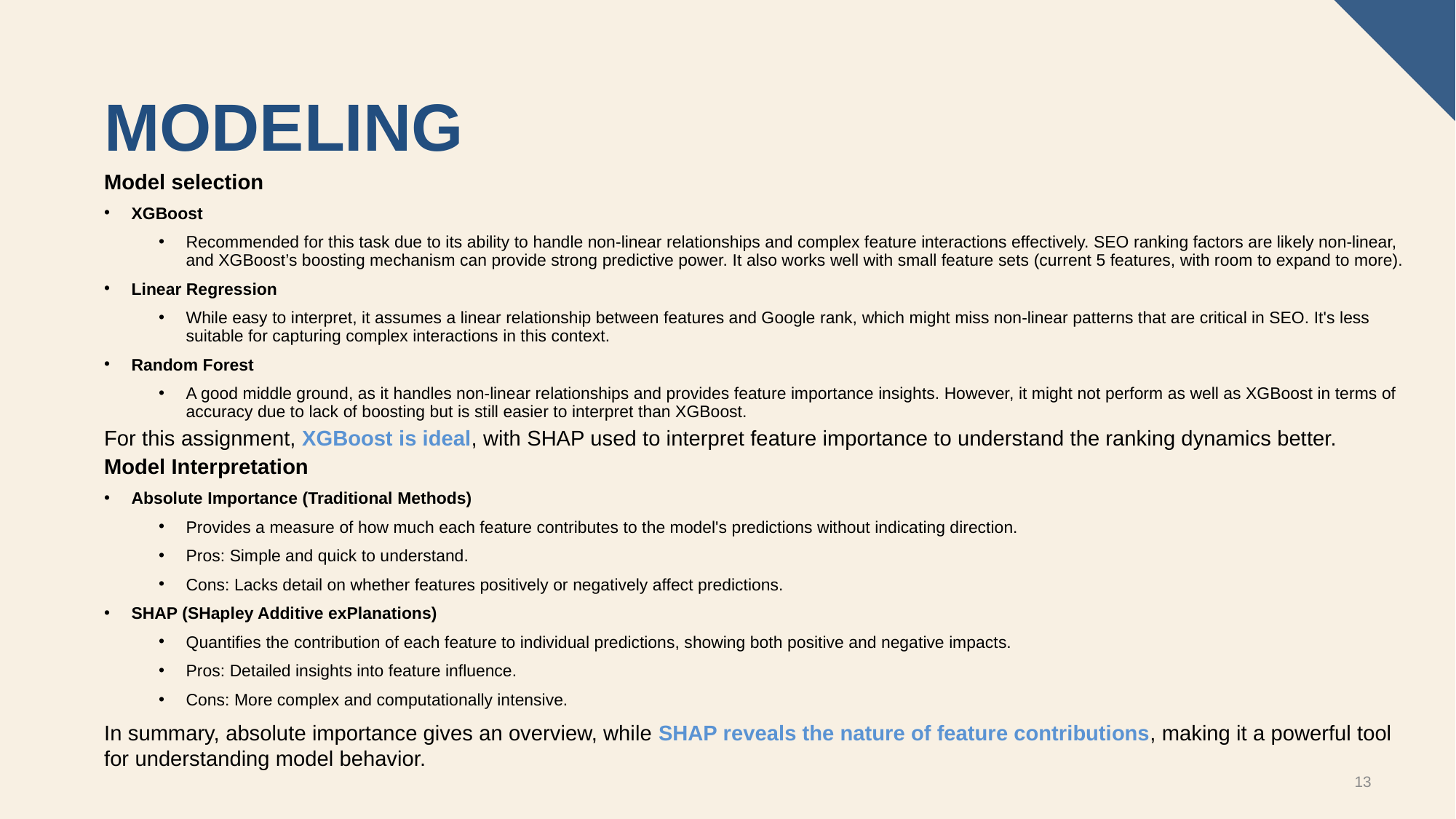

modeling
Model selection
XGBoost
Recommended for this task due to its ability to handle non-linear relationships and complex feature interactions effectively. SEO ranking factors are likely non-linear, and XGBoost’s boosting mechanism can provide strong predictive power. It also works well with small feature sets (current 5 features, with room to expand to more).
Linear Regression
While easy to interpret, it assumes a linear relationship between features and Google rank, which might miss non-linear patterns that are critical in SEO. It's less suitable for capturing complex interactions in this context.
Random Forest
A good middle ground, as it handles non-linear relationships and provides feature importance insights. However, it might not perform as well as XGBoost in terms of accuracy due to lack of boosting but is still easier to interpret than XGBoost.
For this assignment, XGBoost is ideal, with SHAP used to interpret feature importance to understand the ranking dynamics better.
Model Interpretation
Absolute Importance (Traditional Methods)
Provides a measure of how much each feature contributes to the model's predictions without indicating direction.
Pros: Simple and quick to understand.
Cons: Lacks detail on whether features positively or negatively affect predictions.
SHAP (SHapley Additive exPlanations)
Quantifies the contribution of each feature to individual predictions, showing both positive and negative impacts.
Pros: Detailed insights into feature influence.
Cons: More complex and computationally intensive.
In summary, absolute importance gives an overview, while SHAP reveals the nature of feature contributions, making it a powerful tool for understanding model behavior.
13